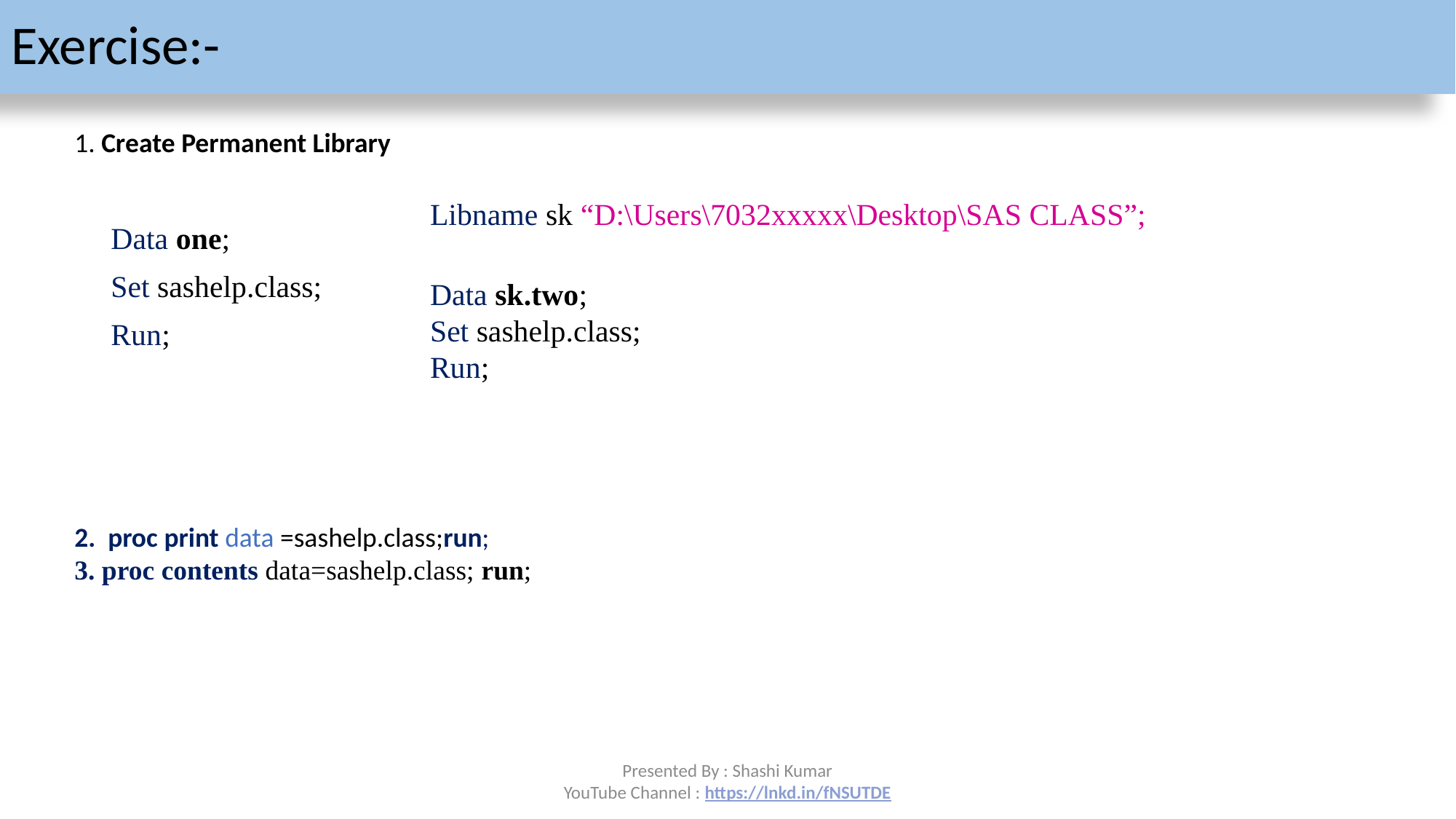

# Exercise:-
1. Create Permanent Library
Libname sk “D:\Users\7032xxxxx\Desktop\SAS CLASS”;

Data sk.two;
Set sashelp.class;
Run;

Data one;
Set sashelp.class;
Run;

2.  proc print data =sashelp.class;run;
3. proc contents data=sashelp.class; run;

Presented By : Shashi Kumar
YouTube Channel : https://lnkd.in/fNSUTDE